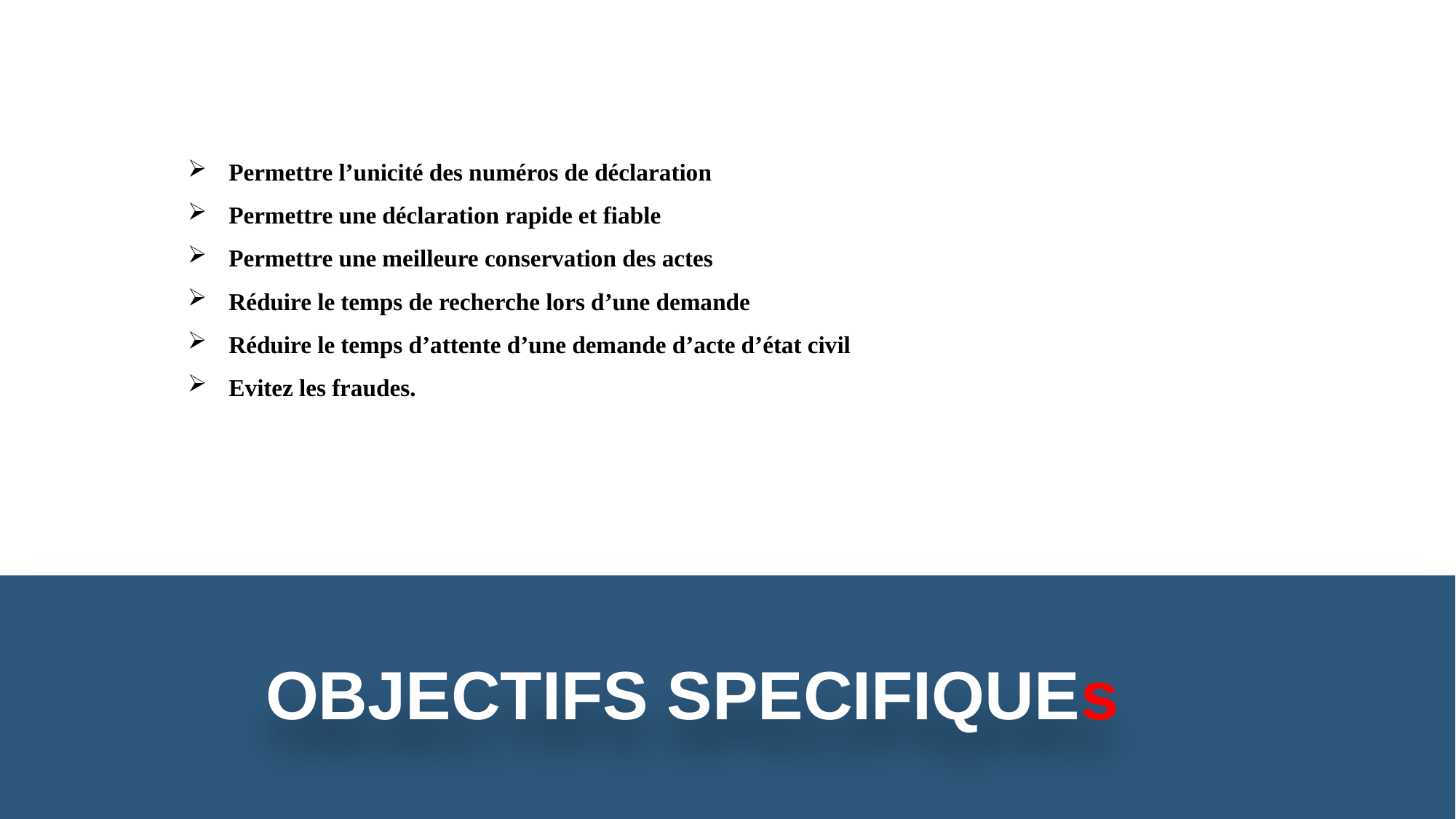

Permettre l’unicité des numéros de déclaration
Permettre une déclaration rapide et fiable
Permettre une meilleure conservation des actes
Réduire le temps de recherche lors d’une demande
Réduire le temps d’attente d’une demande d’acte d’état civil
Evitez les fraudes.

OBJECTIFS SPECIFIQUEs